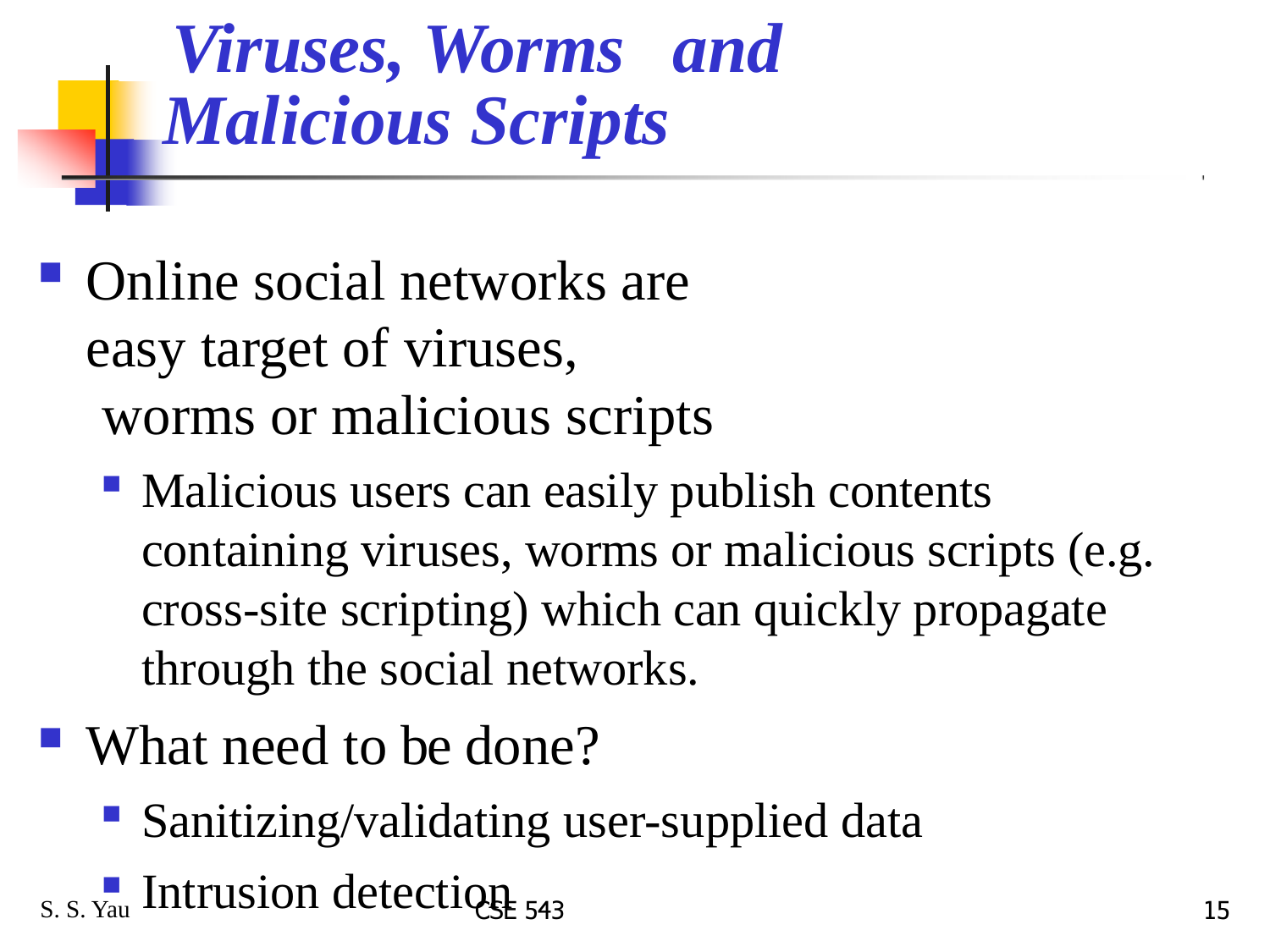

# Viruses, Worms	and
Malicious Scripts

Online social networks are easy target of viruses,
worms or malicious scripts
Malicious users can easily publish contents  containing viruses, worms or malicious scripts (e.g.  cross-site scripting) which can quickly propagate  through the social networks.
What need to be done?
Sanitizing/validating user-supplied data
Intrusion detection
S. S. Yau
CSE 543
15